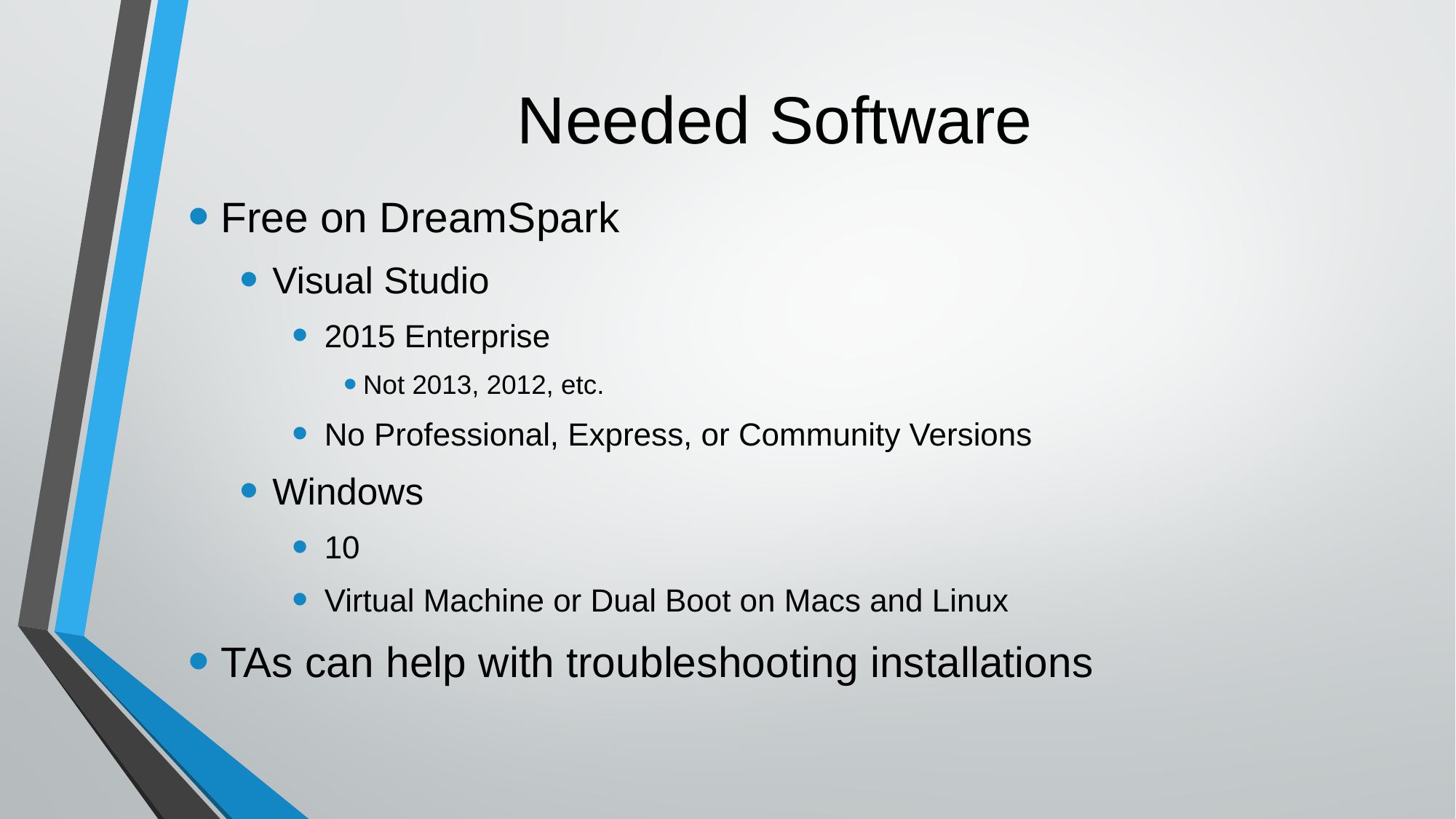

# Needed Software
Free on DreamSpark
Visual Studio
2015 Enterprise
Not 2013, 2012, etc.
No Professional, Express, or Community Versions
Windows
10
Virtual Machine or Dual Boot on Macs and Linux
TAs can help with troubleshooting installations